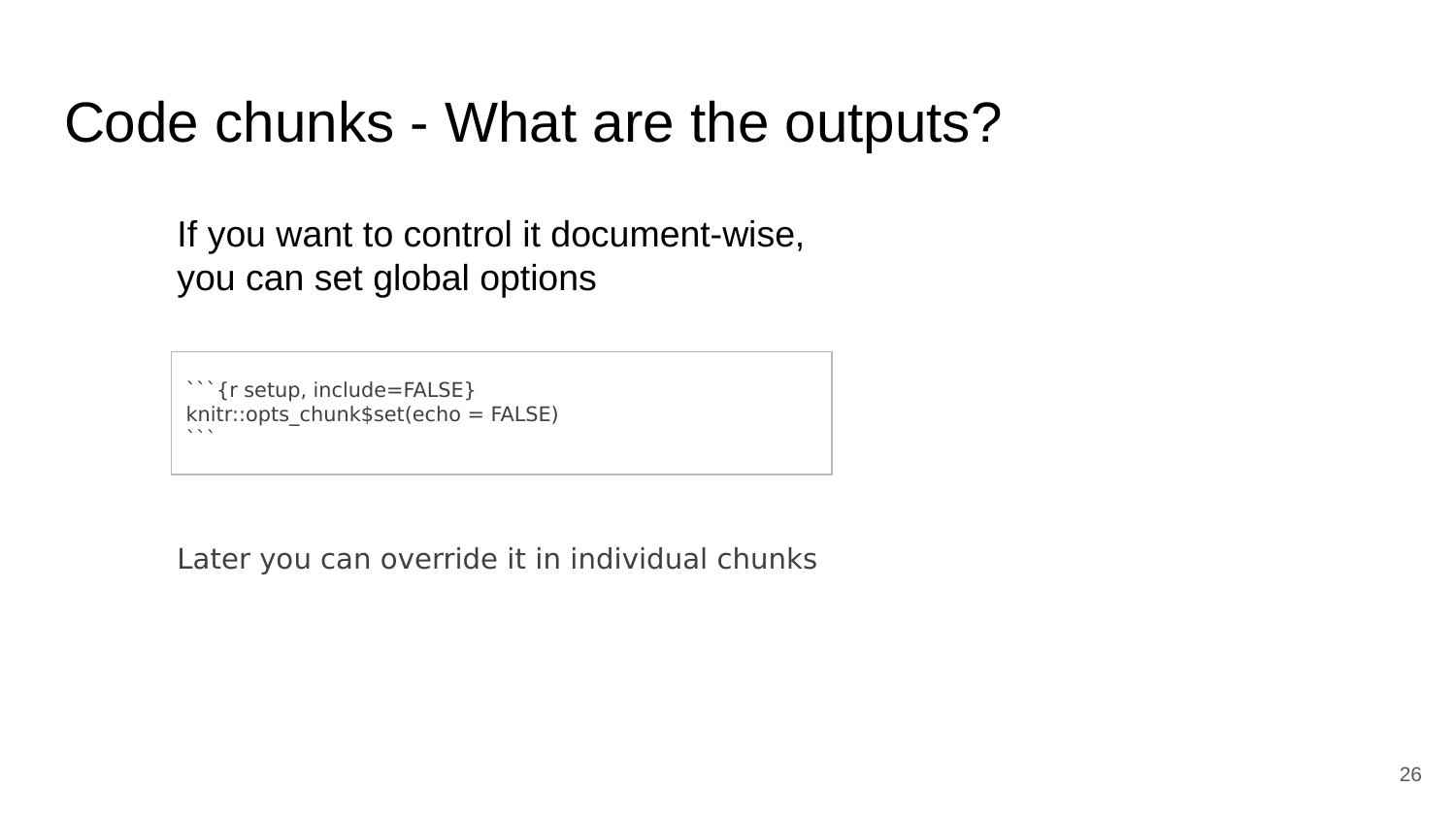

# Code chunks - What are the outputs?
If you want to control it document-wise,
you can set global options

Later you can override it in individual chunks
```{r setup, include=FALSE}
knitr::opts_chunk$set(echo = FALSE)
```
26